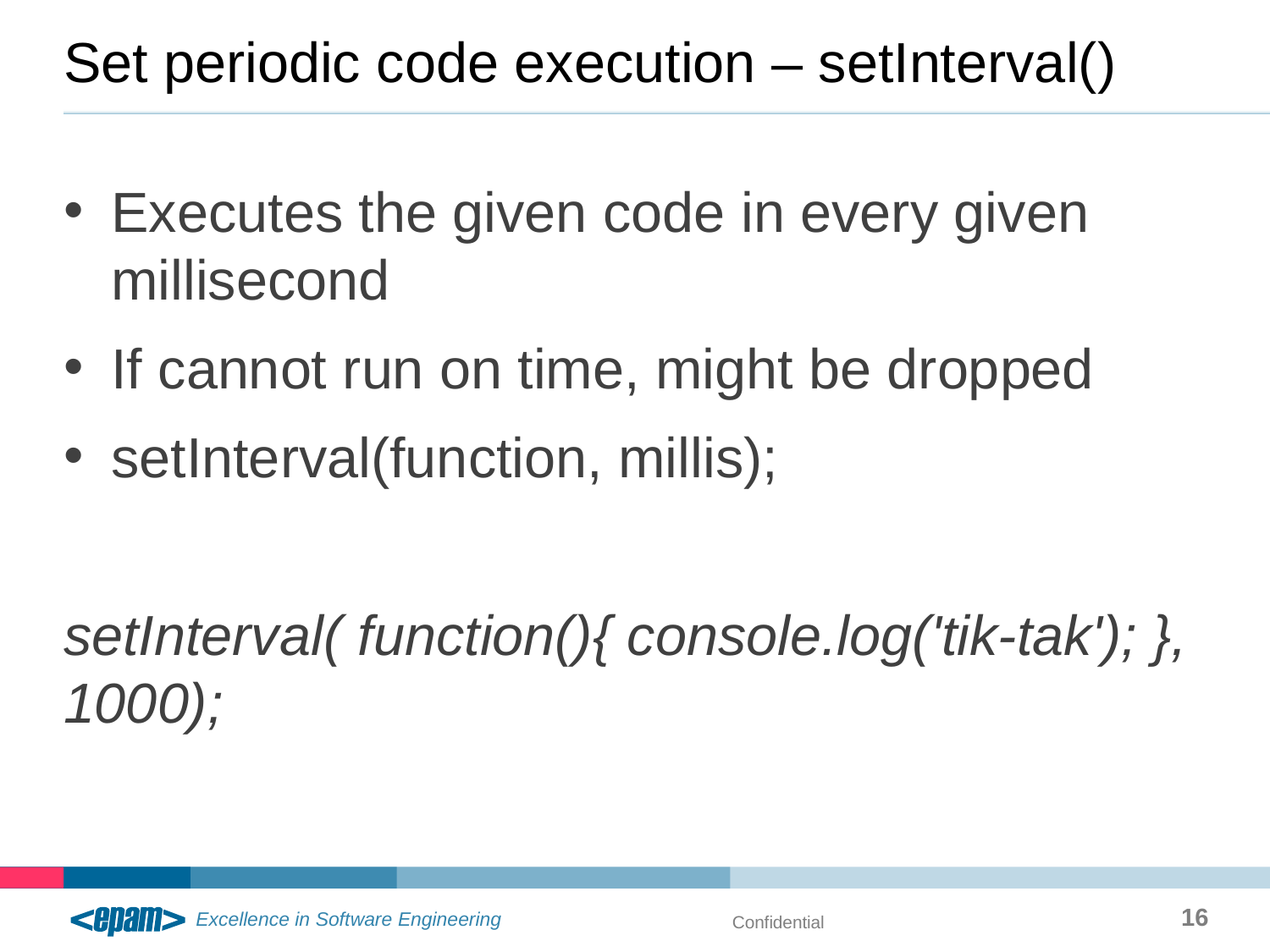

# Set periodic code execution – setInterval()
Executes the given code in every given millisecond
If cannot run on time, might be dropped
setInterval(function, millis);

setInterval( function(){ console.log('tik-tak'); }, 1000);
16
Confidential